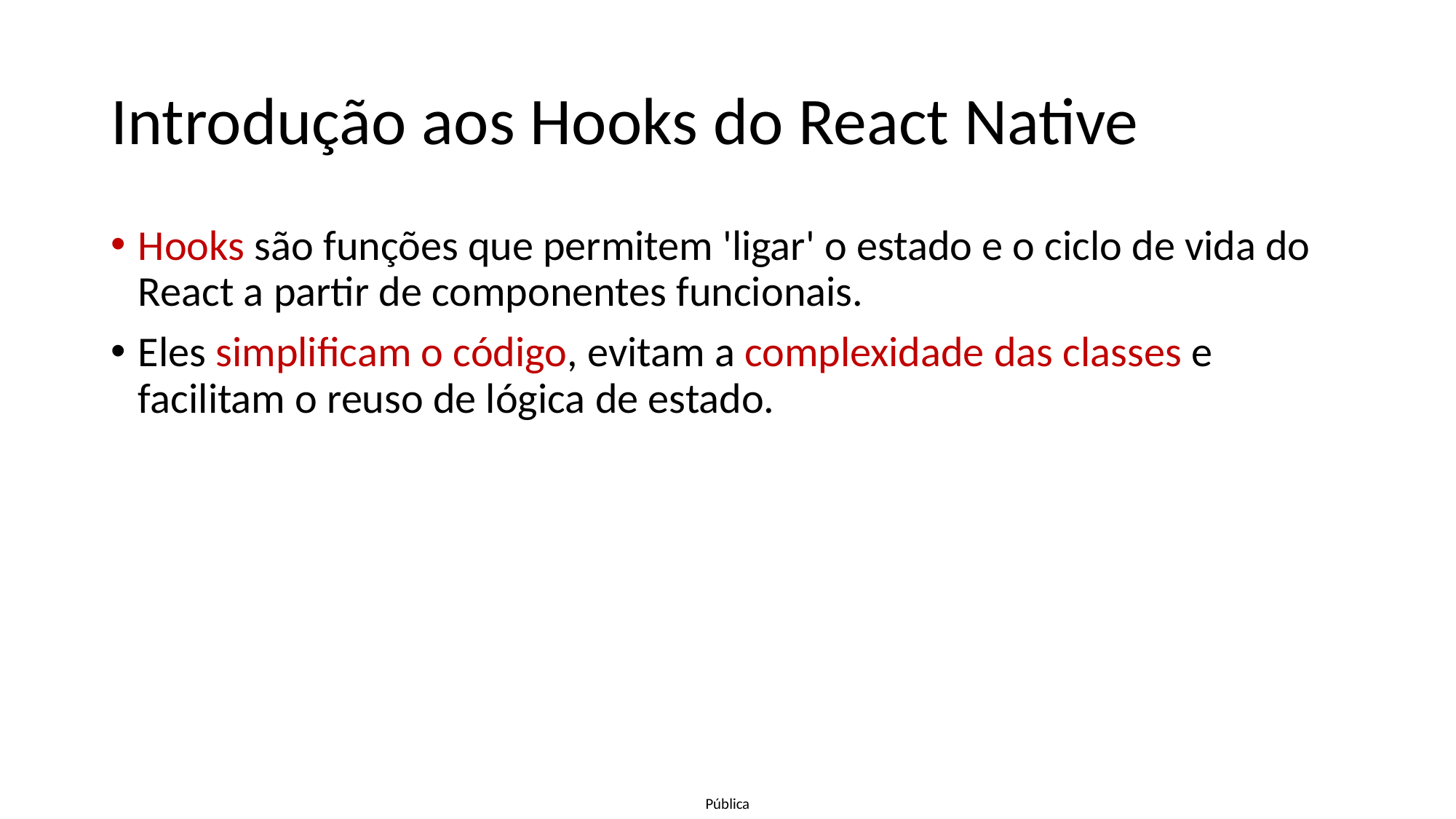

# Introdução aos Hooks do React Native
Hooks são funções que permitem 'ligar' o estado e o ciclo de vida do React a partir de componentes funcionais.
Eles simplificam o código, evitam a complexidade das classes e facilitam o reuso de lógica de estado.